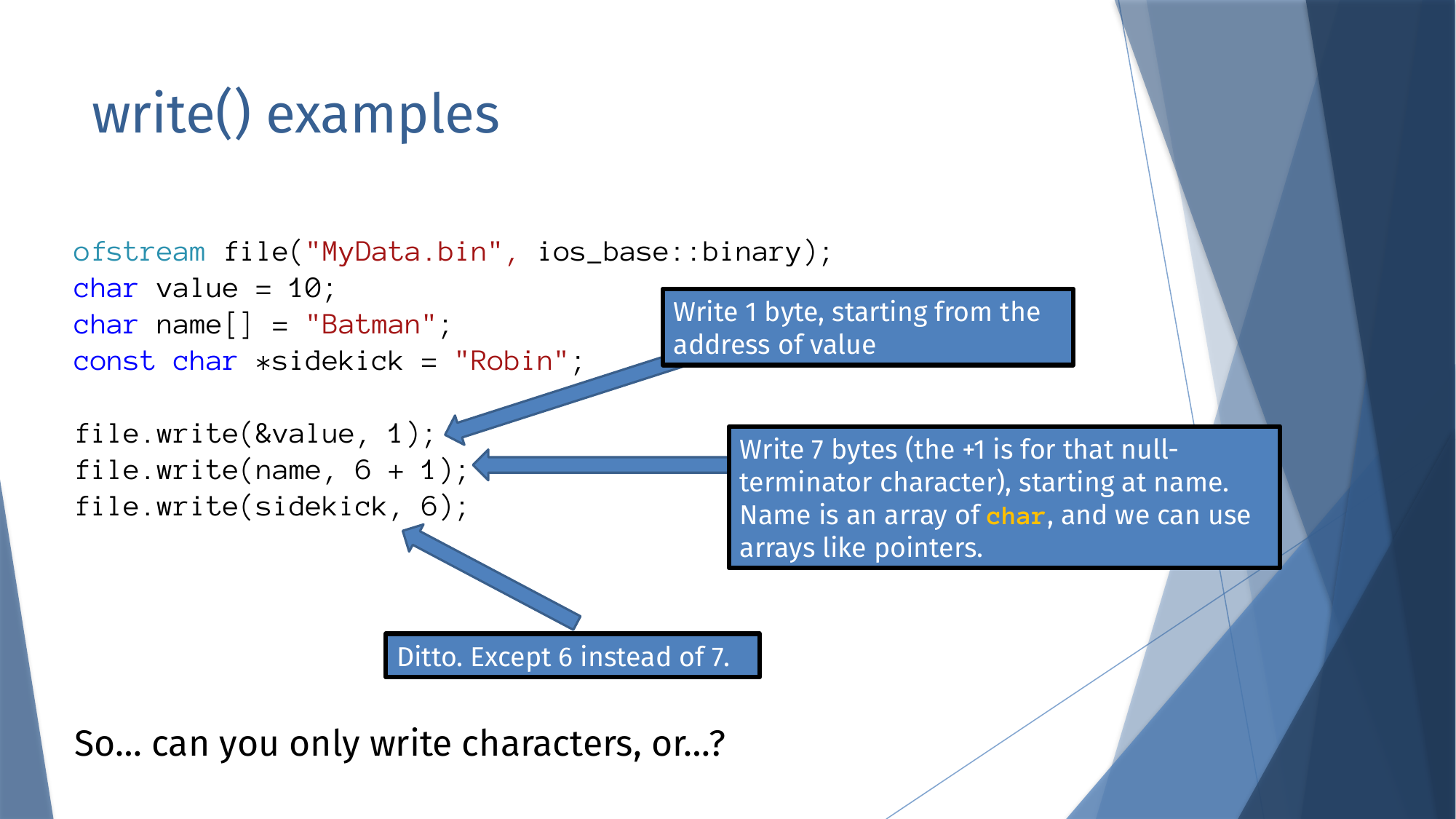

# write() examples
ofstream file("MyData.bin", ios_base::binary);
char value = 10;
char name[] = "Batman";
const char *sidekick = "Robin";

file.write(&value, 1);
file.write(name, 6 + 1);
file.write(sidekick, 6);
Write 1 byte, starting from the address of value

Write 7 bytes (the +1 is for that null-terminator character), starting at name. Name is an array of char, and we can use arrays like pointers.

Ditto. Except 6 instead of 7.
So… can you only write characters, or…?